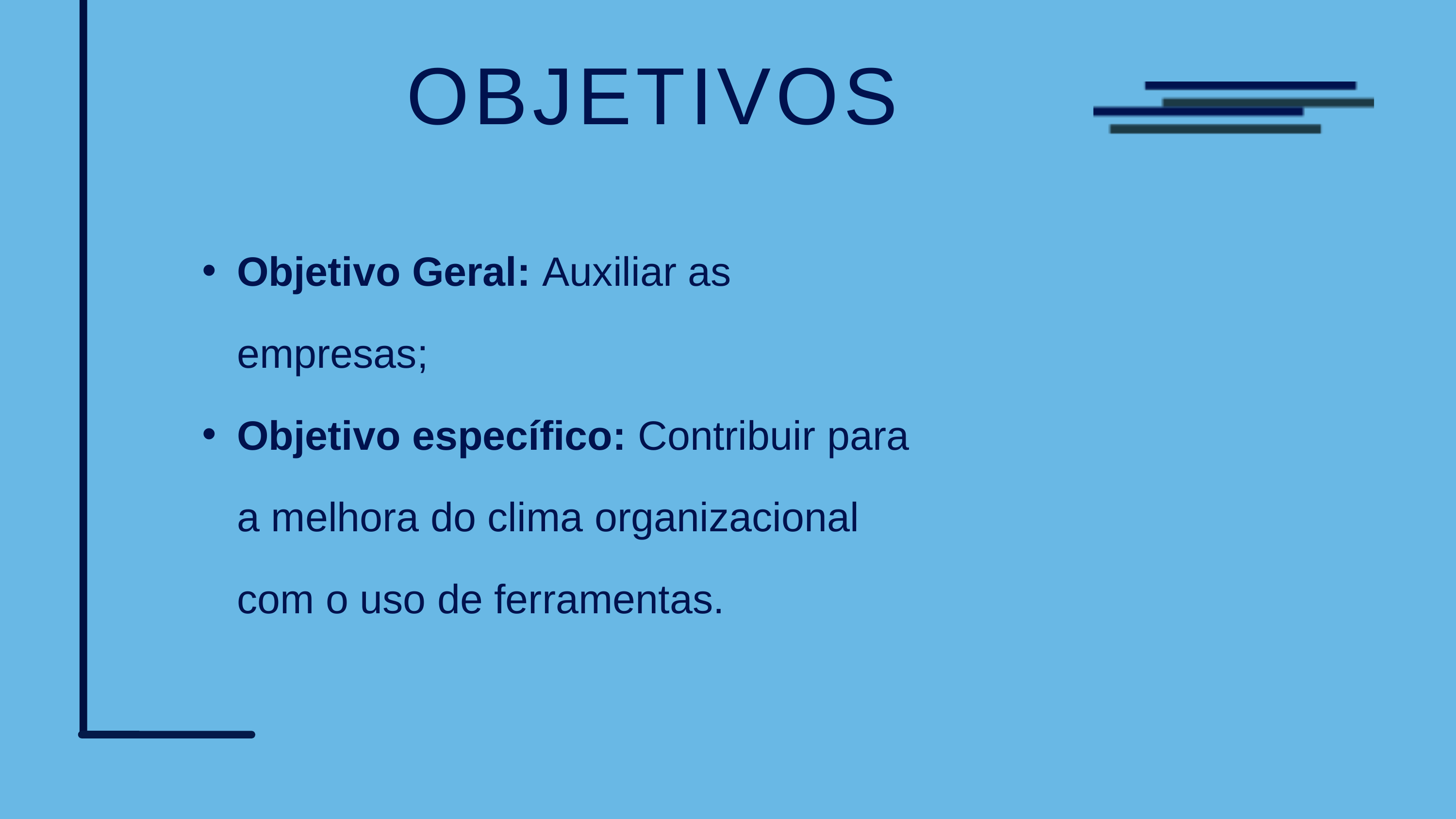

OBJETIVOS

Objetivo Geral: Auxiliar as empresas;
Objetivo específico: Contribuir para a melhora do clima organizacional com o uso de ferramentas.